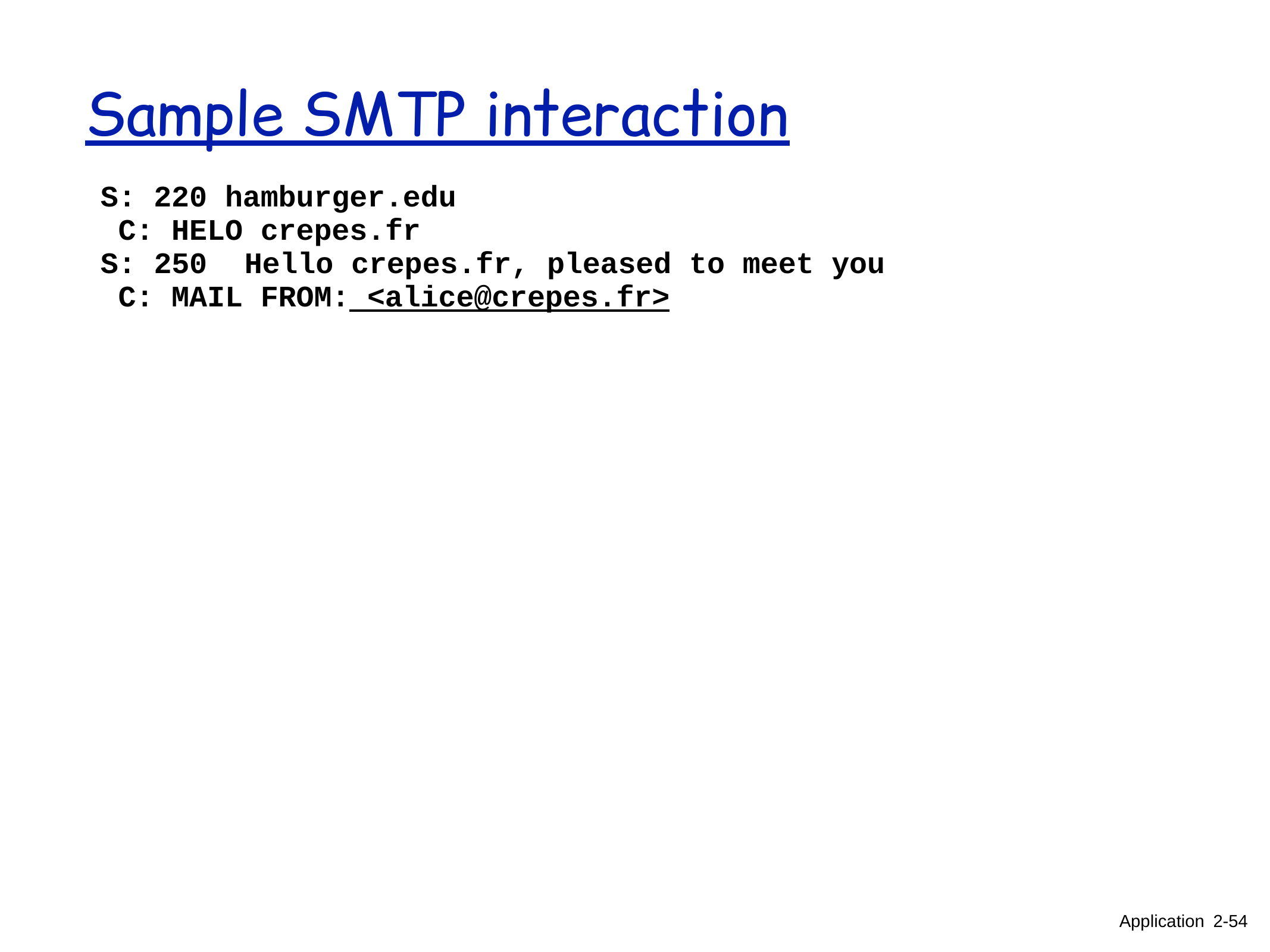

# Sample SMTP interaction

S: 220 hamburger.edu  C: HELO crepes.fr
S: 250	Hello crepes.fr, pleased to meet you  C: MAIL FROM: <alice@crepes.fr>
Application 2-54